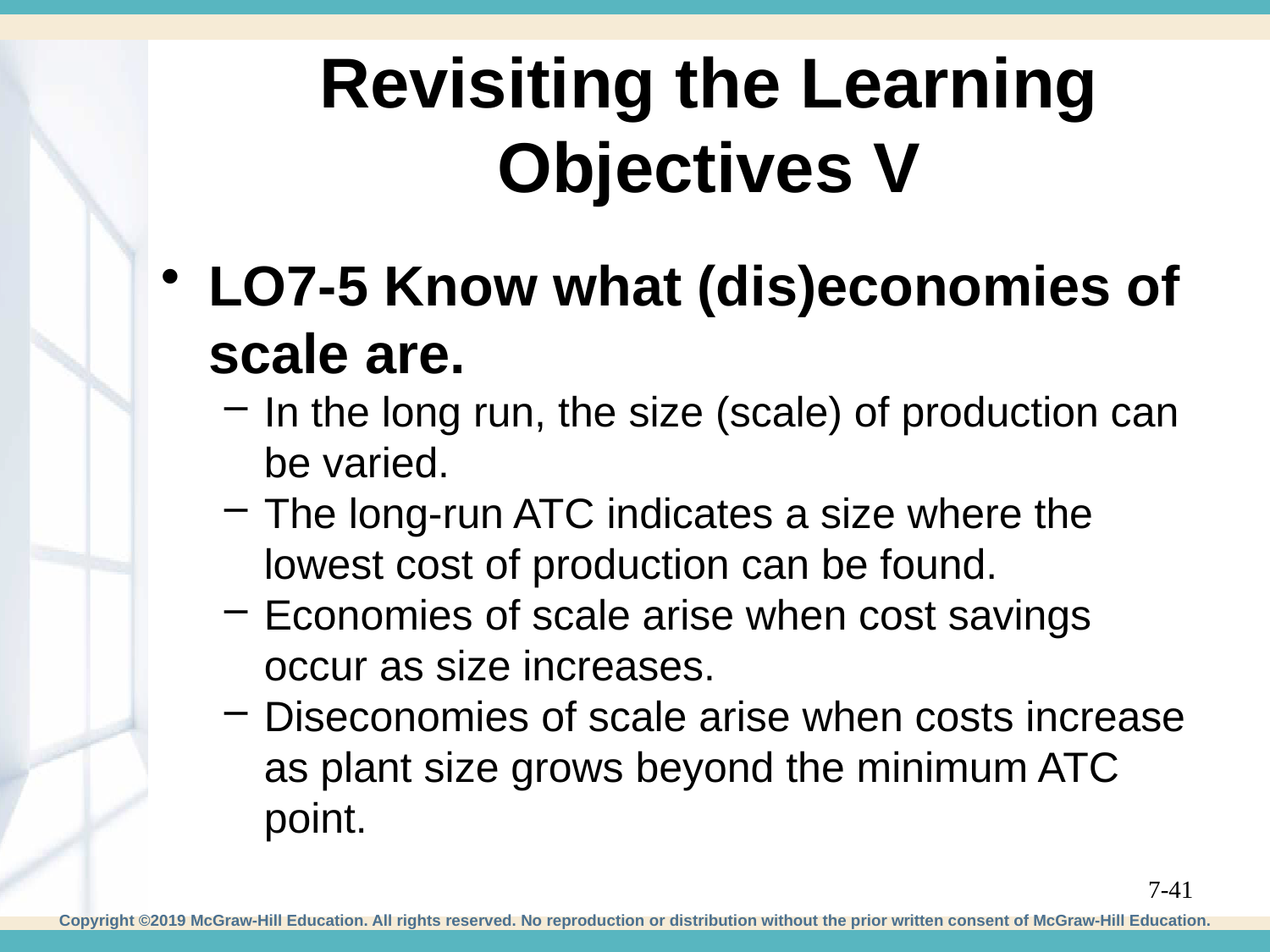

# Revisiting the Learning Objectives V
LO7-5 Know what (dis)economies of scale are.
In the long run, the size (scale) of production can be varied.
The long-run ATC indicates a size where the lowest cost of production can be found.
Economies of scale arise when cost savings occur as size increases.
Diseconomies of scale arise when costs increase as plant size grows beyond the minimum ATC point.
7-41